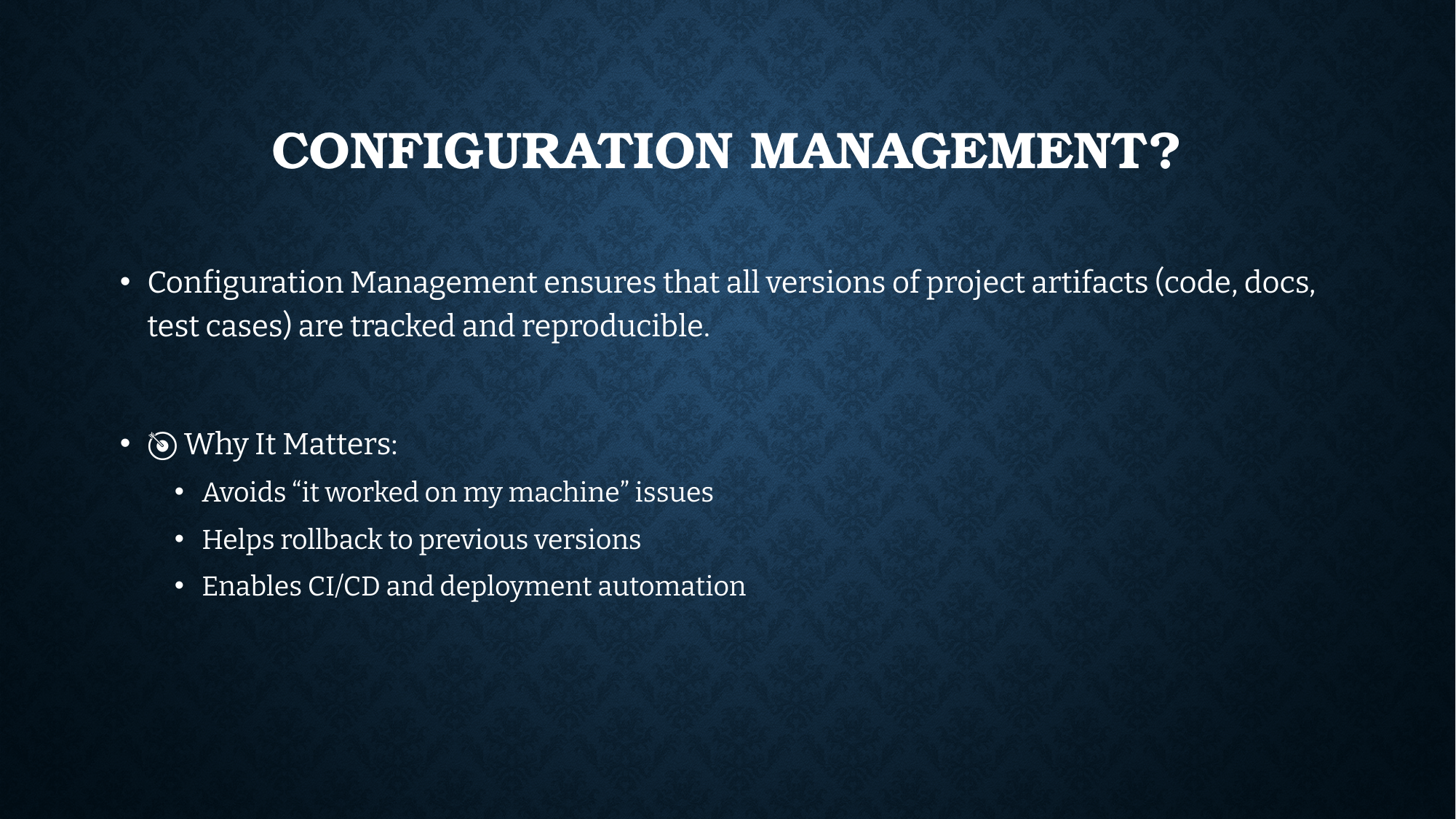

# Configuration Management?
Configuration Management ensures that all versions of project artifacts (code, docs, test cases) are tracked and reproducible.

🎯 Why It Matters:
Avoids “it worked on my machine” issues
Helps rollback to previous versions
Enables CI/CD and deployment automation